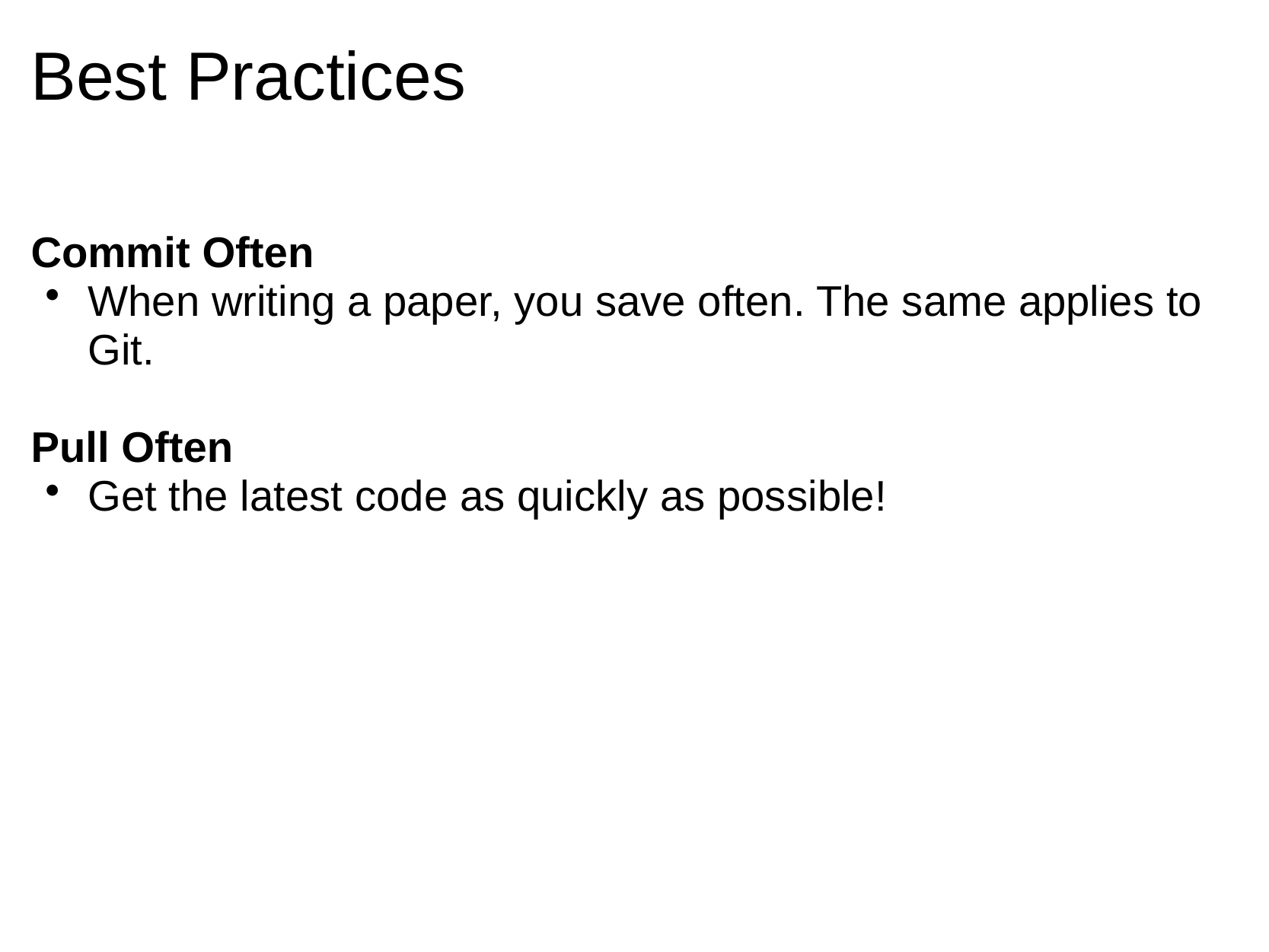

# Best Practices
Commit Often
When writing a paper, you save often. The same applies to Git.
Pull Often
Get the latest code as quickly as possible!